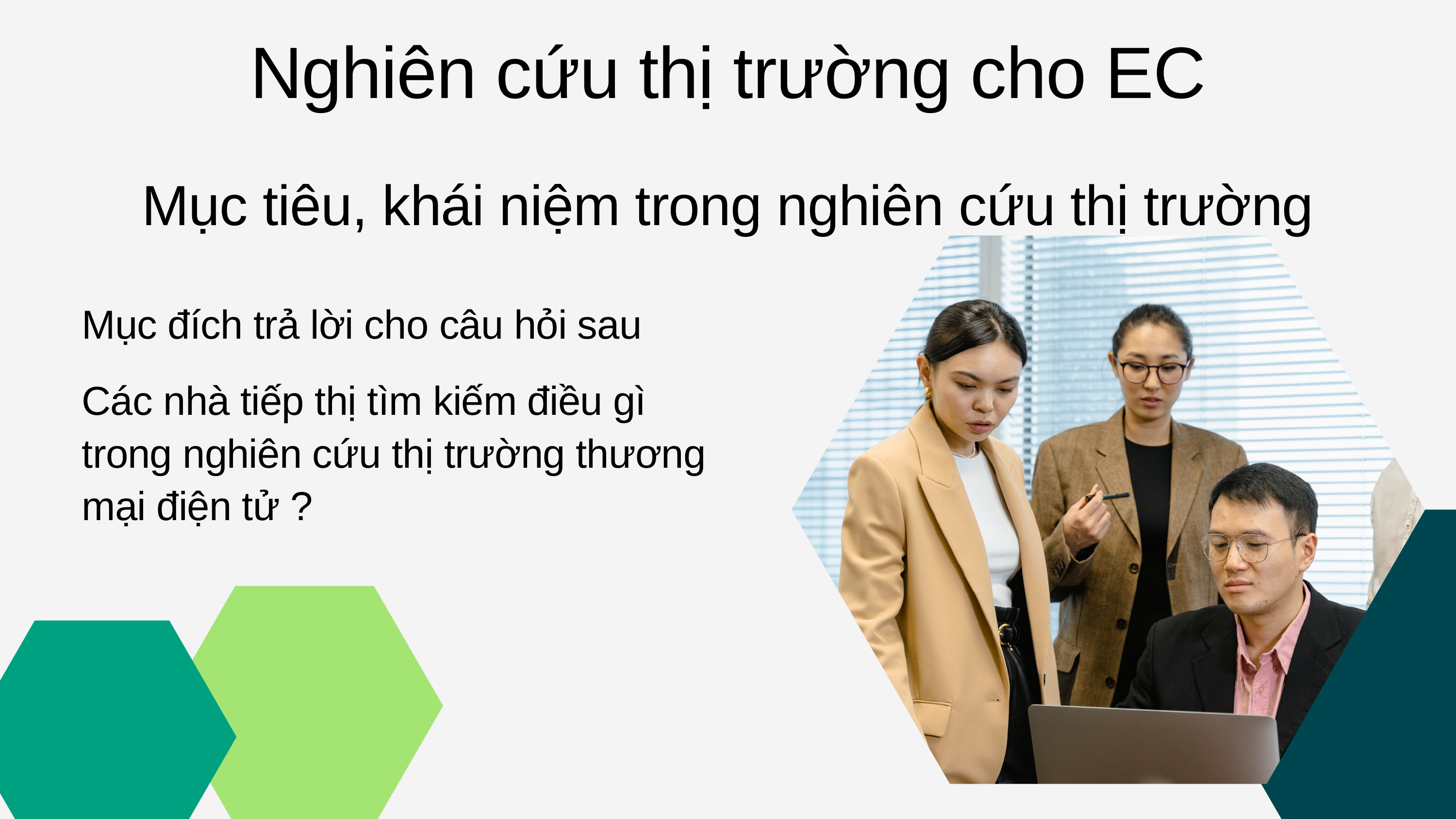

Nghiên cứu thị trường cho EC
Mục tiêu, khái niệm trong nghiên cứu thị trường

Mục đích trả lời cho câu hỏi sau
Các nhà tiếp thị tìm kiếm điều gì trong nghiên cứu thị trường thương mại điện tử ?